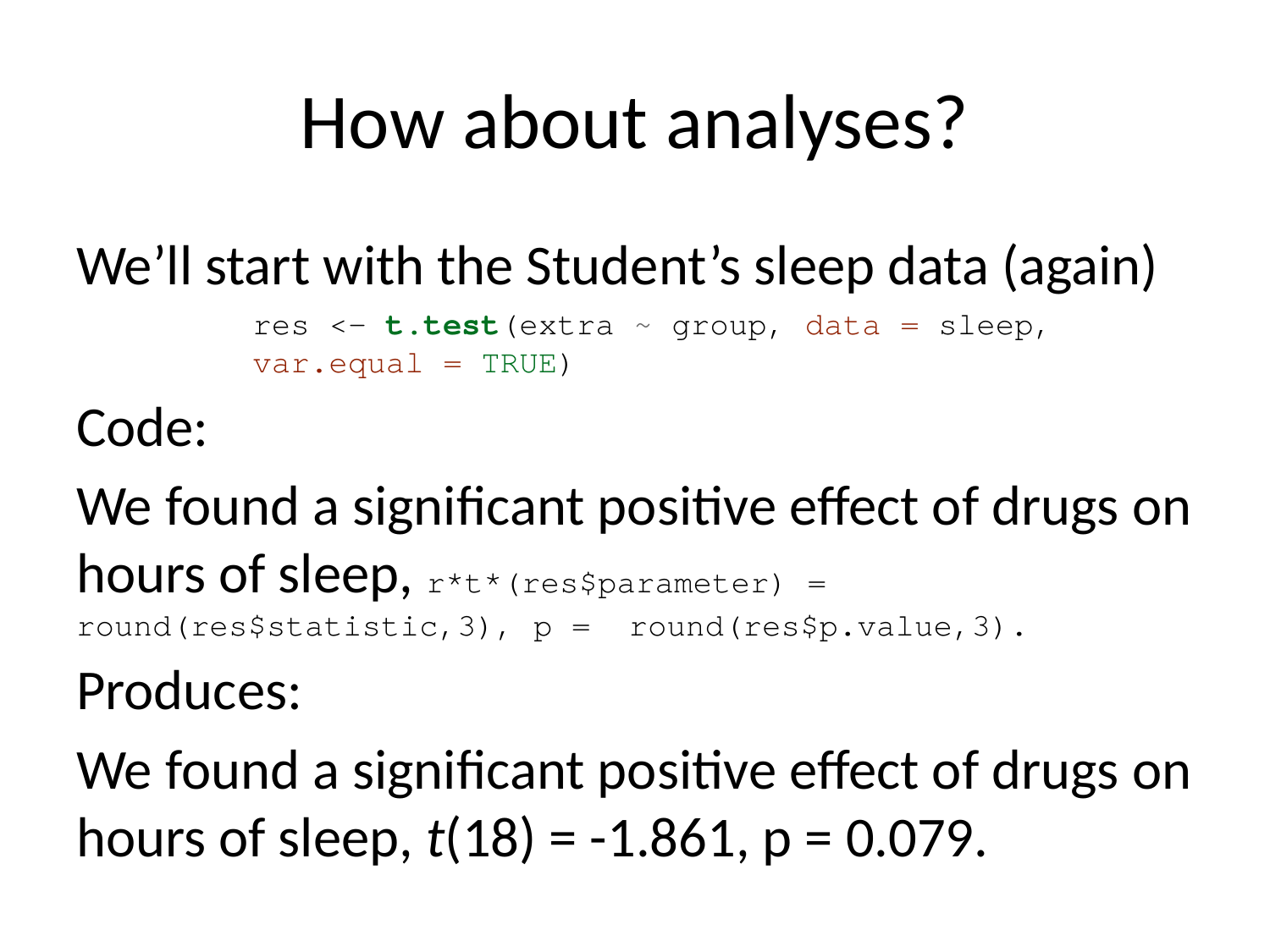

# How about analyses?
We’ll start with the Student’s sleep data (again)
res <- t.test(extra ~ group, data = sleep, var.equal = TRUE)
Code:
We found a significant positive effect of drugs on hours of sleep, r*t*(res$parameter) =  round(res$statistic,3), p =  round(res$p.value,3).
Produces:
We found a significant positive effect of drugs on hours of sleep, t(18) = -1.861, p = 0.079.